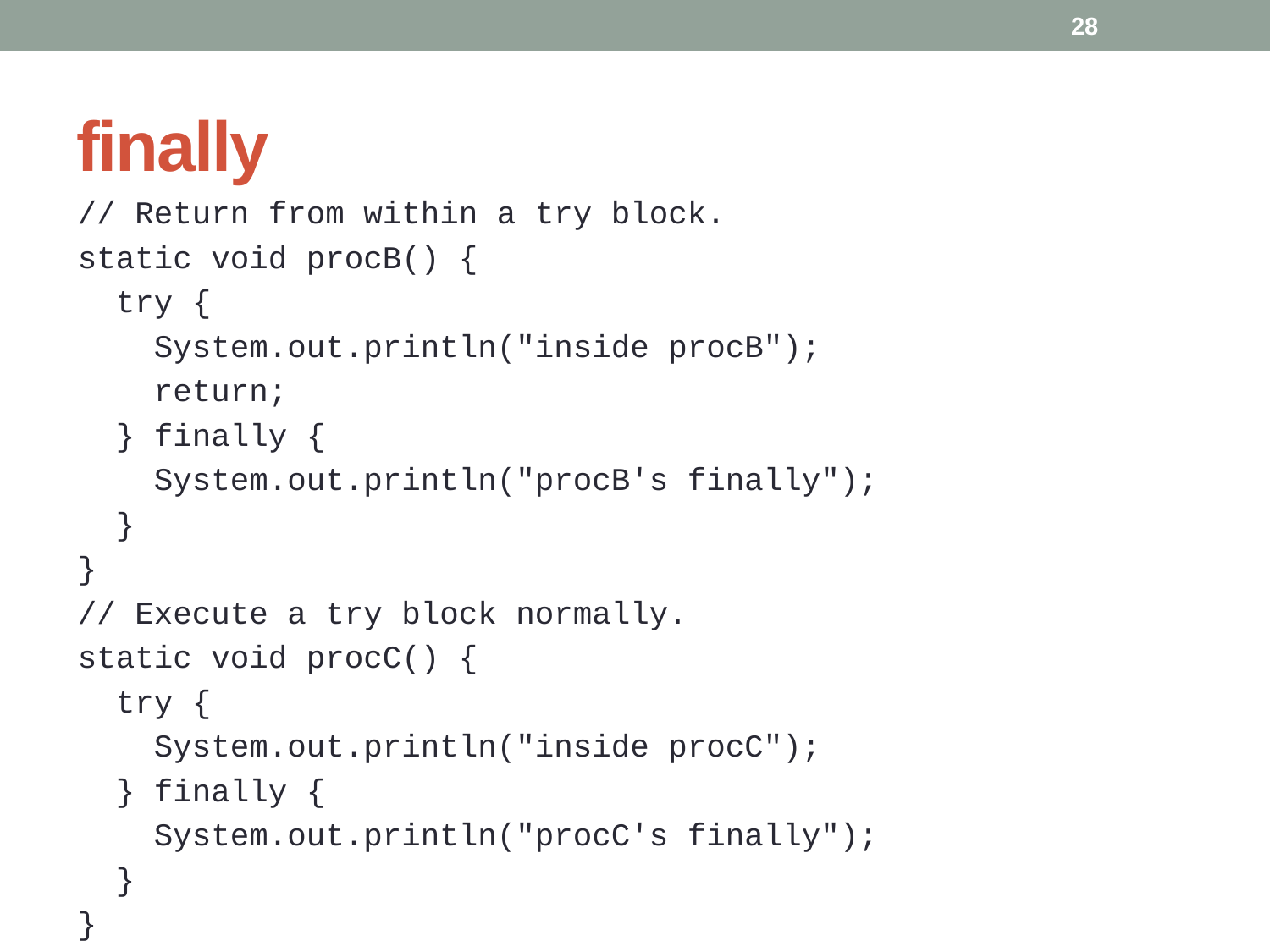

28
# finally
// Return from within a try block.
static void procB() {
try {
System.out.println("inside procB");
return;
} finally {
System.out.println("procB's finally");
}
}
// Execute a try block normally.
static void procC() {
try {
System.out.println("inside procC");
} finally {
System.out.println("procC's finally");
}
}